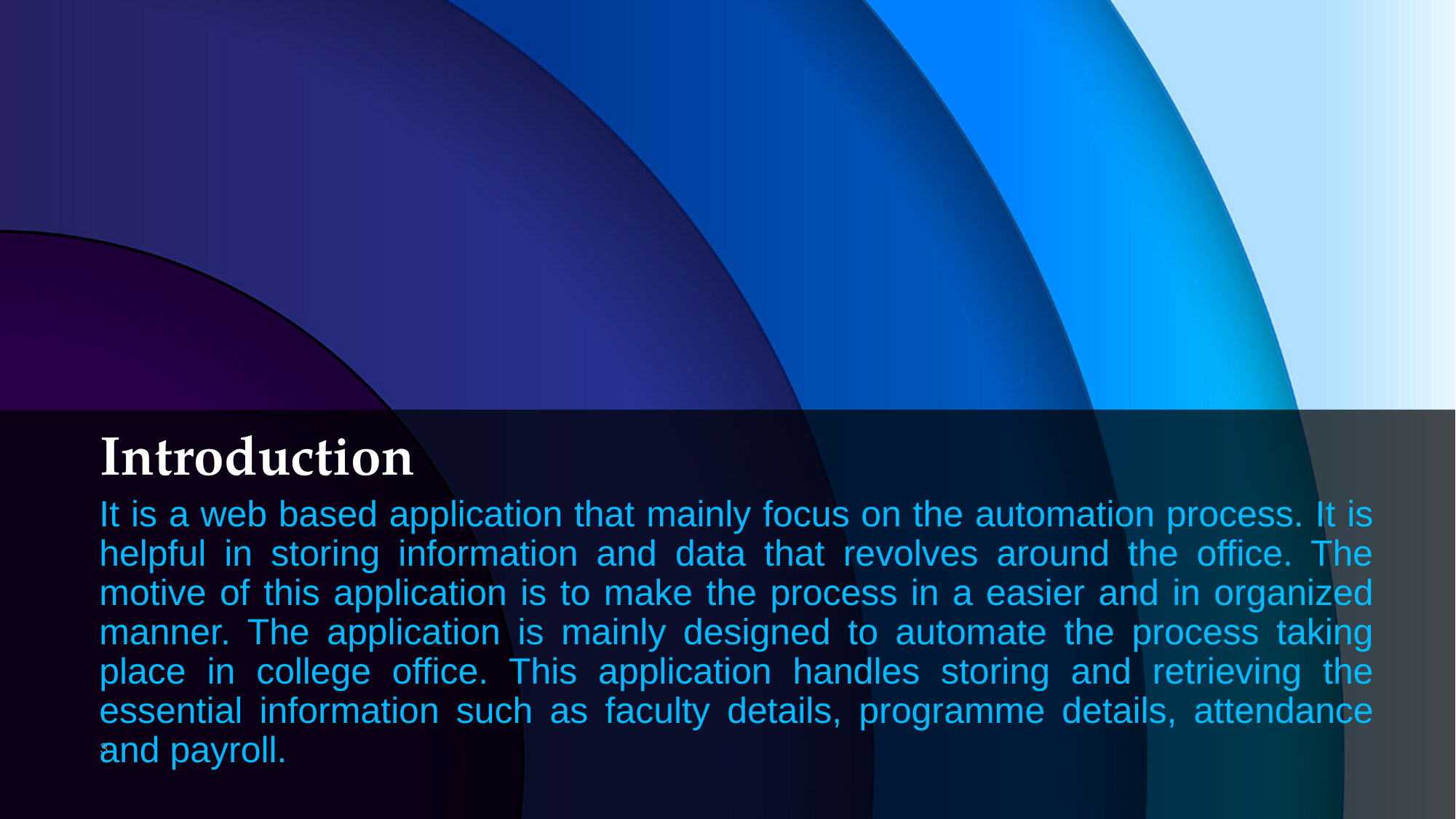

# Introduction
It is a web based application that mainly focus on the automation process. It is helpful in storing information and data that revolves around the office. The motive of this application is to make the process in a easier and in organized manner. The application is mainly designed to automate the process taking place in college office. This application handles storing and retrieving the essential information such as faculty details, programme details, attendance and payroll.

3